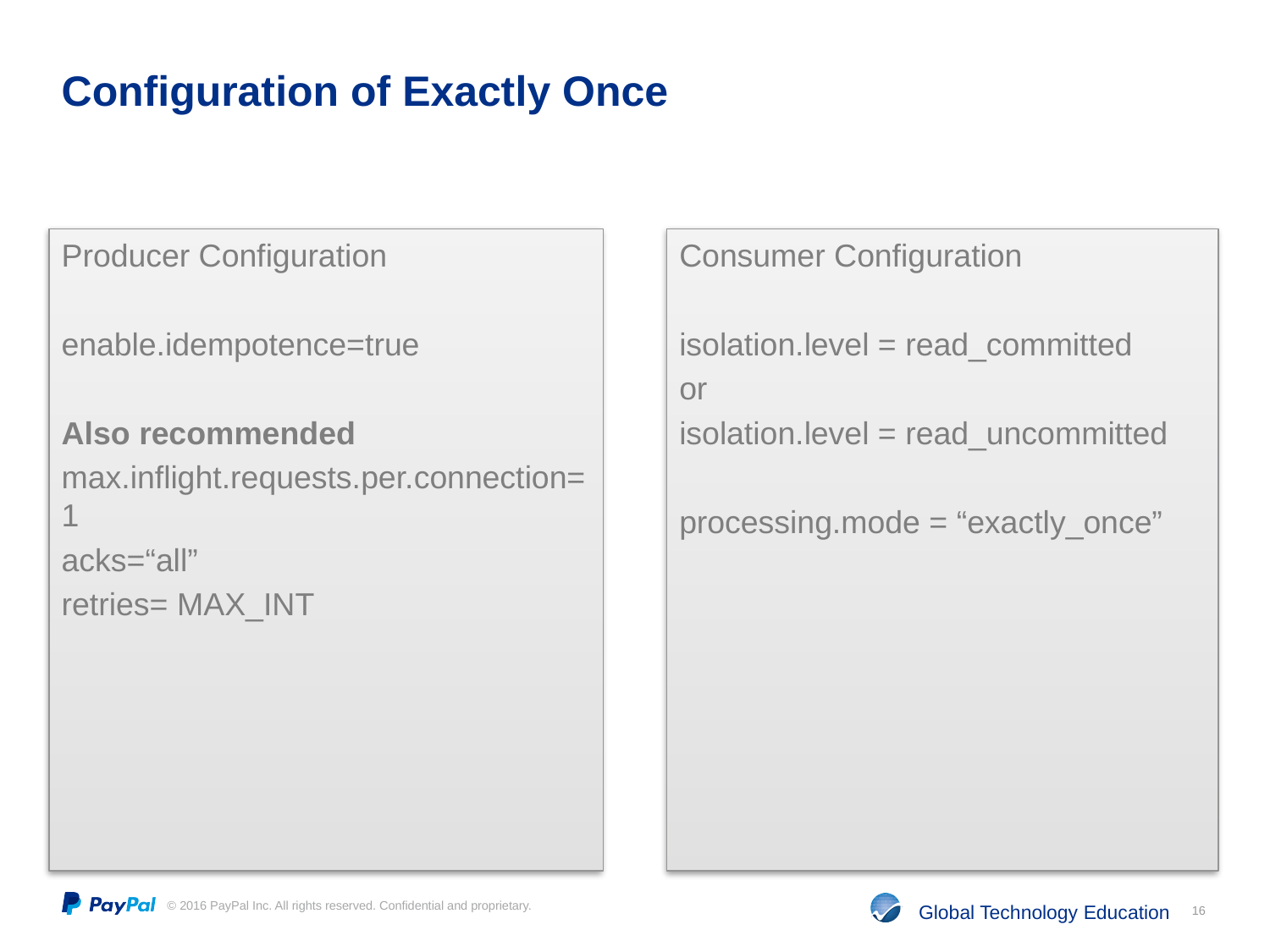

# Configuration of Exactly Once

Producer Configuration

enable.idempotence=true

Also recommended
max.inflight.requests.per.connection=1
acks=“all”
retries= MAX_INT

Consumer Configuration

isolation.level = read_committed
or
isolation.level = read_uncommitted

processing.mode = “exactly_once”

16